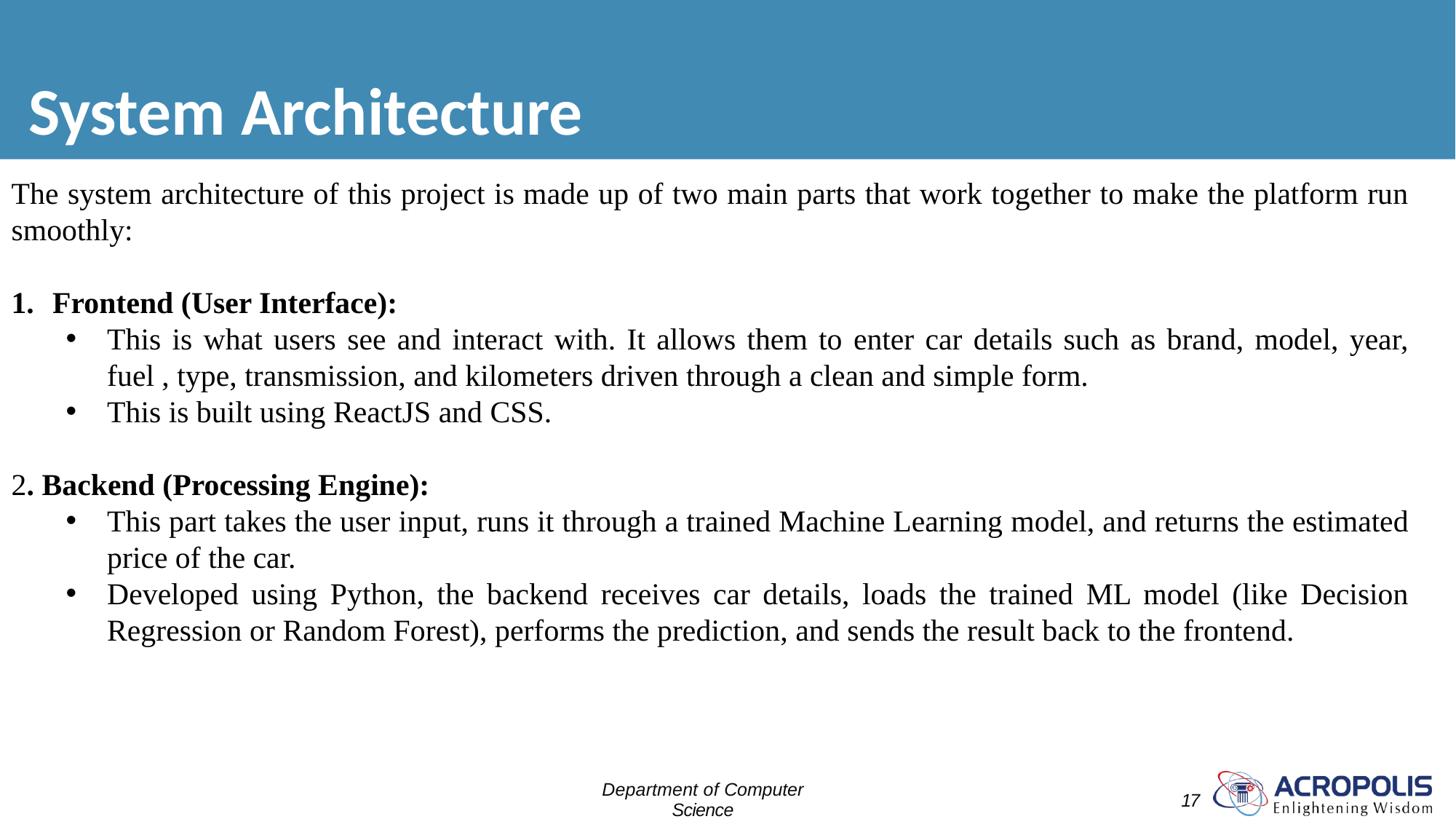

# System Architecture
The system architecture of this project is made up of two main parts that work together to make the platform run smoothly:

Frontend (User Interface):
This is what users see and interact with. It allows them to enter car details such as brand, model, year, fuel , type, transmission, and kilometers driven through a clean and simple form.
This is built using ReactJS and CSS.

2. Backend (Processing Engine):
This part takes the user input, runs it through a trained Machine Learning model, and returns the estimated price of the car.
Developed using Python, the backend receives car details, loads the trained ML model (like Decision Regression or Random Forest), performs the prediction, and sends the result back to the frontend.

Department of Computer Science
Engineering
17